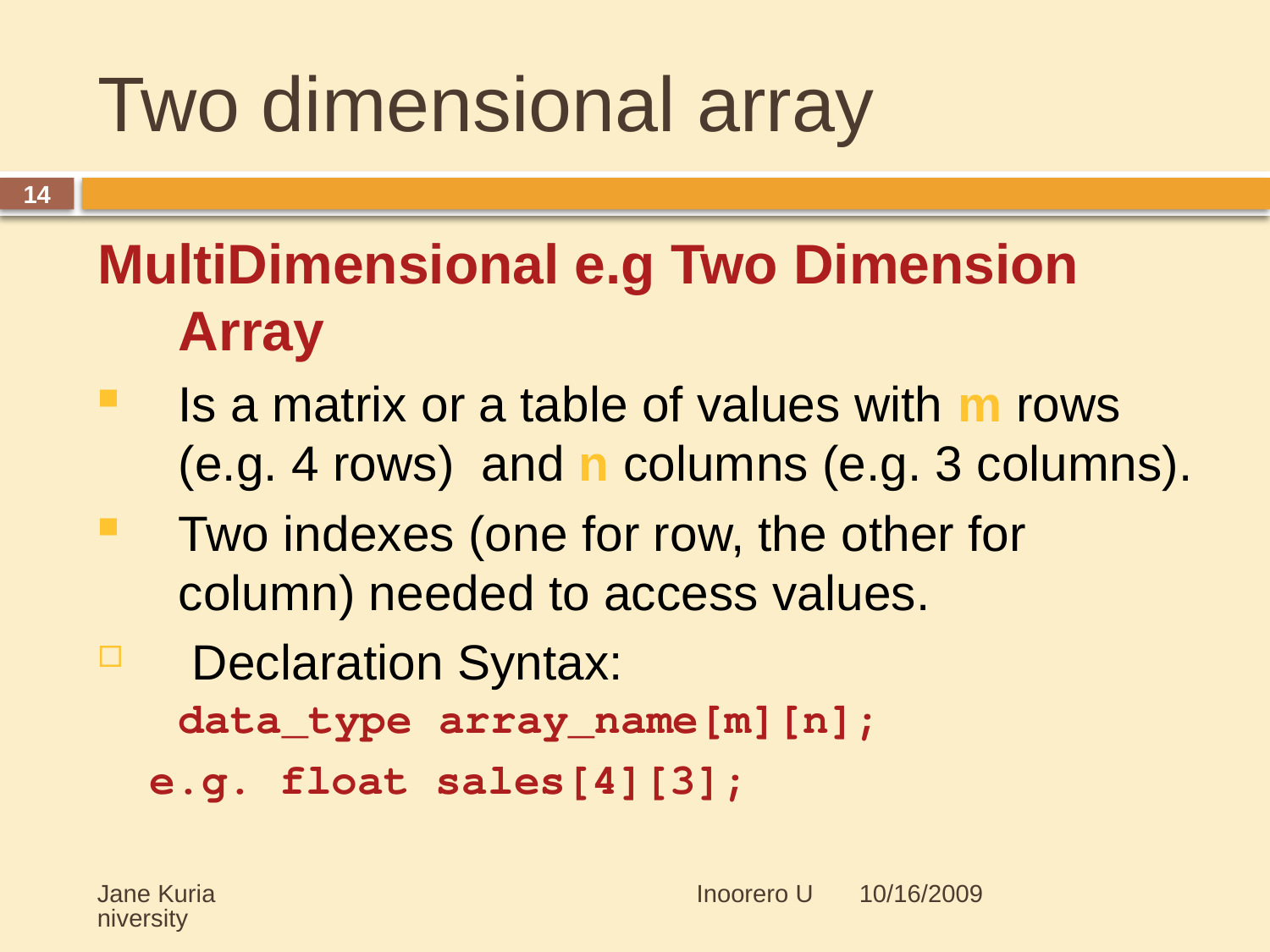

# Two dimensional array
14
MultiDimensional e.g Two Dimension Array
Is a matrix or a table of values with m rows (e.g. 4 rows)  and n columns (e.g. 3 columns).
Two indexes (one for row, the other for column) needed to access values.
 Declaration Syntax:
data_type array_name[m][n];
  e.g. float sales[4][3];

Jane Kuria                                                                     Inoorero University
10/16/2009